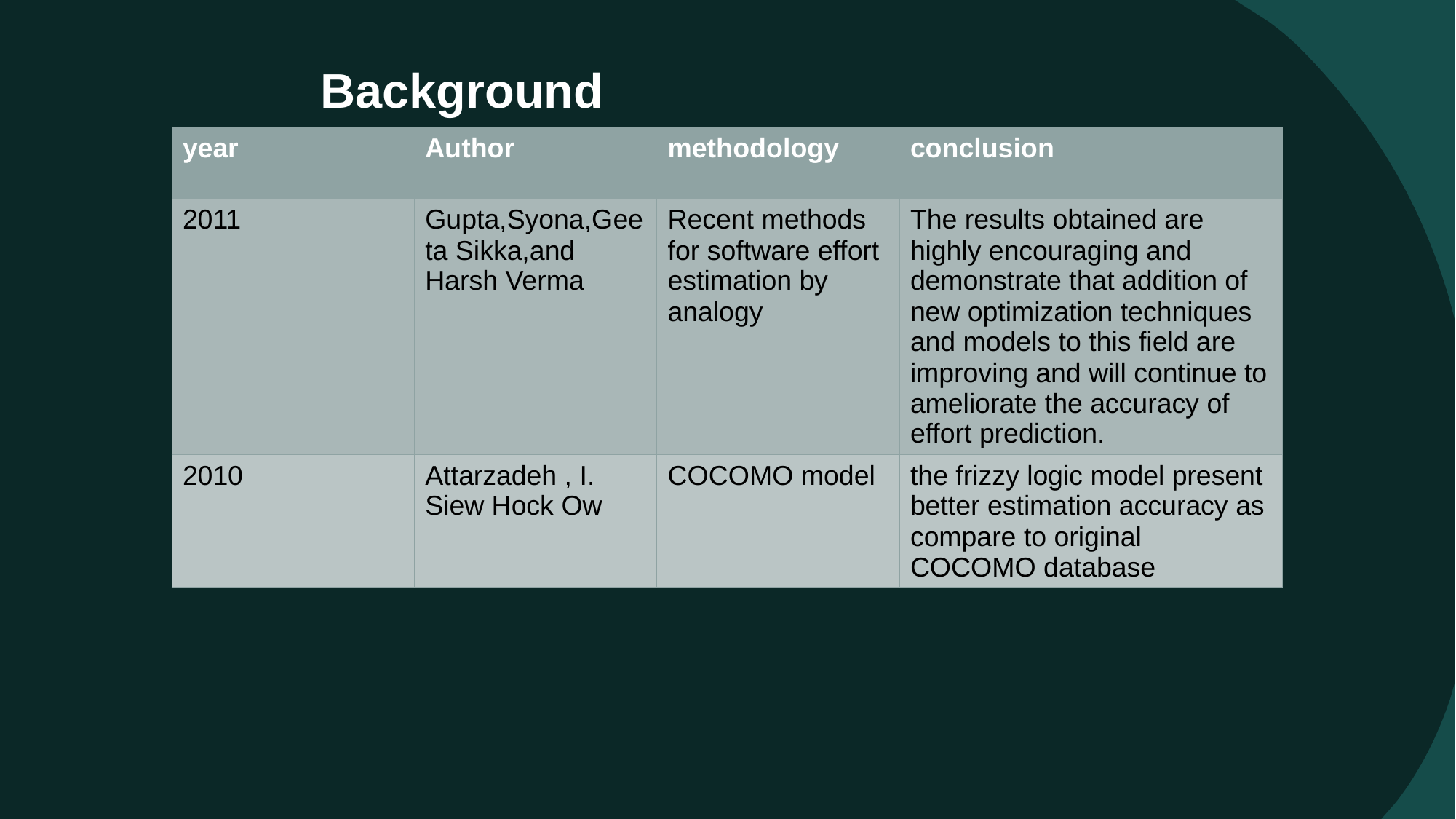

# Background
| year | Author | methodology | conclusion |
| --- | --- | --- | --- |
| 2011 | Gupta,Syona,Geeta Sikka,and Harsh Verma | Recent methods for software effort estimation by analogy | The results obtained are highly encouraging and demonstrate that addition of new optimization techniques and models to this field are improving and will continue to ameliorate the accuracy of effort prediction. |
| 2010 | Attarzadeh , I. Siew Hock Ow | COCOMO model | the frizzy logic model present better estimation accuracy as compare to original COCOMO database |